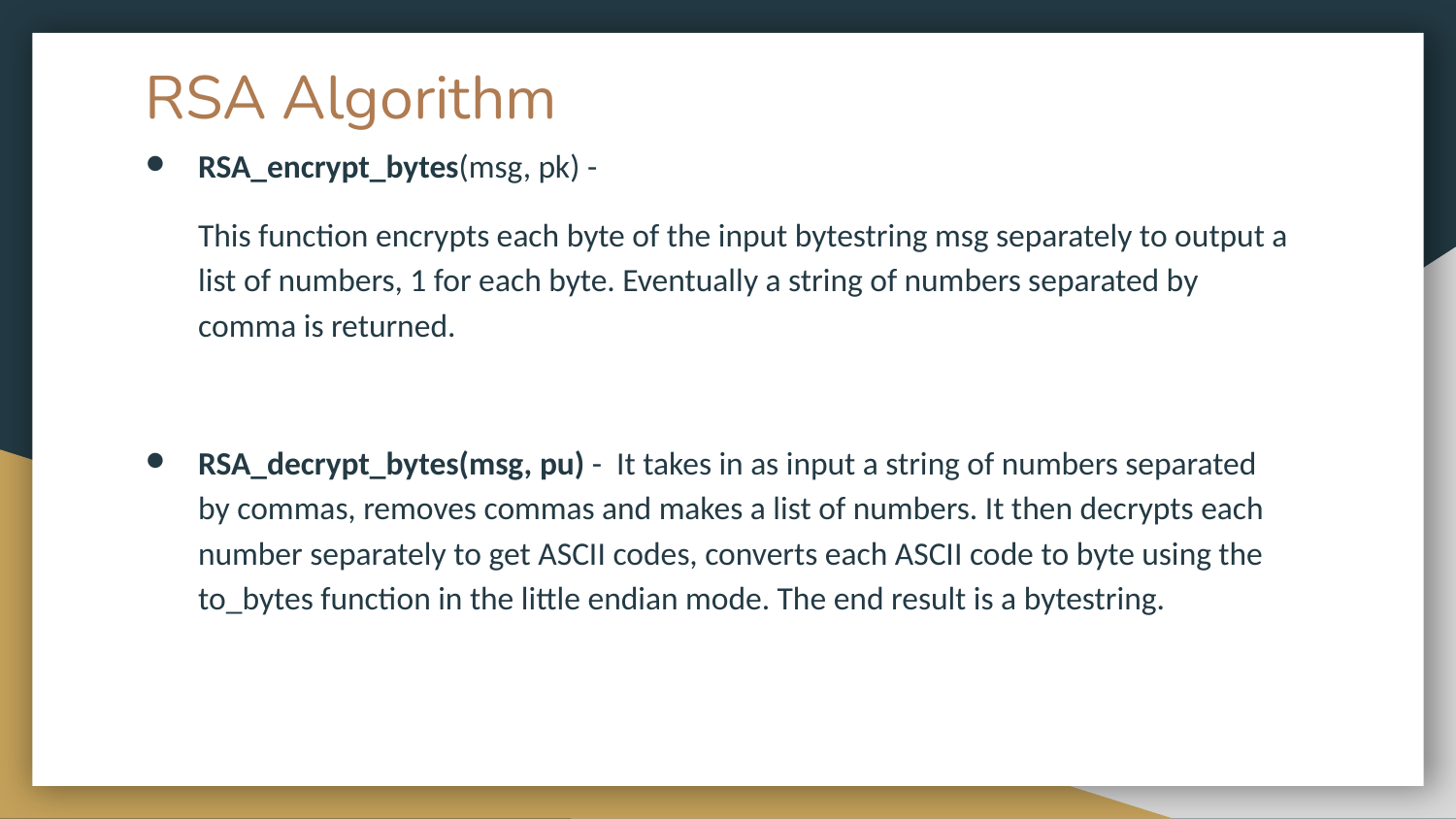

# RSA Algorithm
RSA_encrypt_bytes(msg, pk) -
This function encrypts each byte of the input bytestring msg separately to output a list of numbers, 1 for each byte. Eventually a string of numbers separated by comma is returned.

RSA_decrypt_bytes(msg, pu) -  It takes in as input a string of numbers separated by commas, removes commas and makes a list of numbers. It then decrypts each number separately to get ASCII codes, converts each ASCII code to byte using the to_bytes function in the little endian mode. The end result is a bytestring.